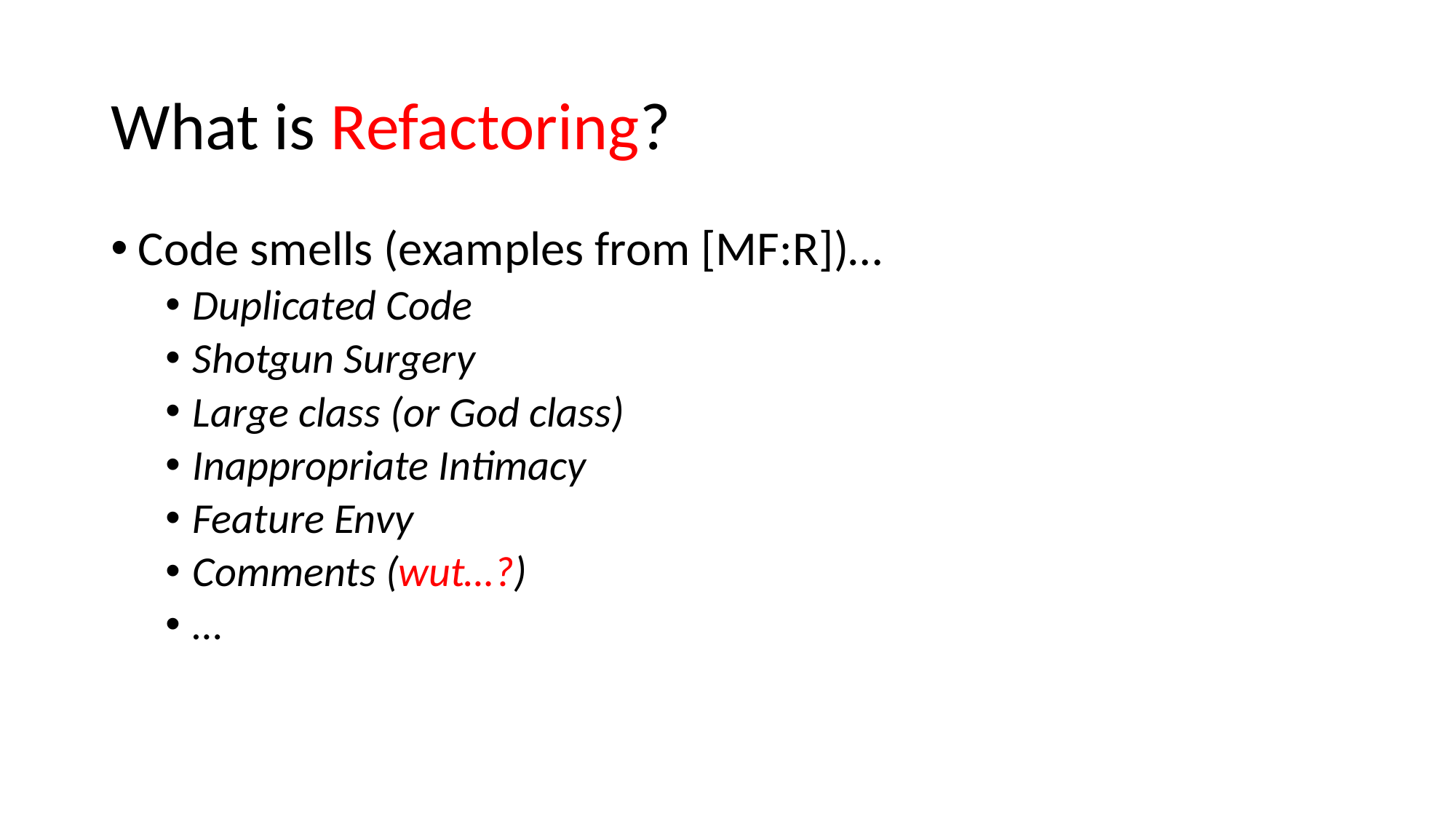

# What is Refactoring?
Code smells (examples from [MF:R])…
Duplicated Code
Shotgun Surgery
Large class (or God class)
Inappropriate Intimacy
Feature Envy
Comments (wut…?)
…